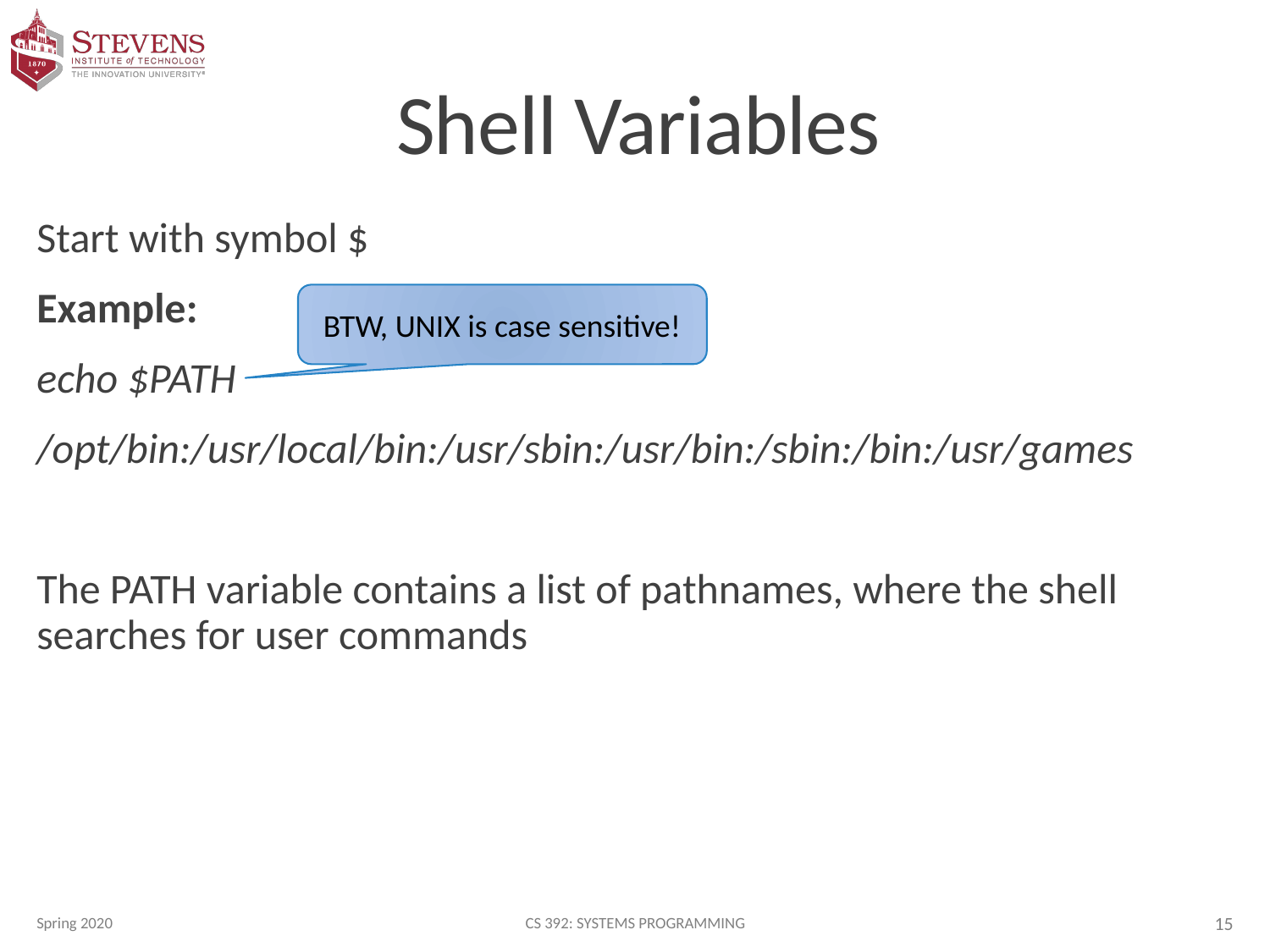

# Shell Variables
Start with symbol $
Example:
echo $PATH
/opt/bin:/usr/local/bin:/usr/sbin:/usr/bin:/sbin:/bin:/usr/games

The PATH variable contains a list of pathnames, where the shell searches for user commands

BTW, UNIX is case sensitive!
Spring 2020
CS 392: Systems Programming
15